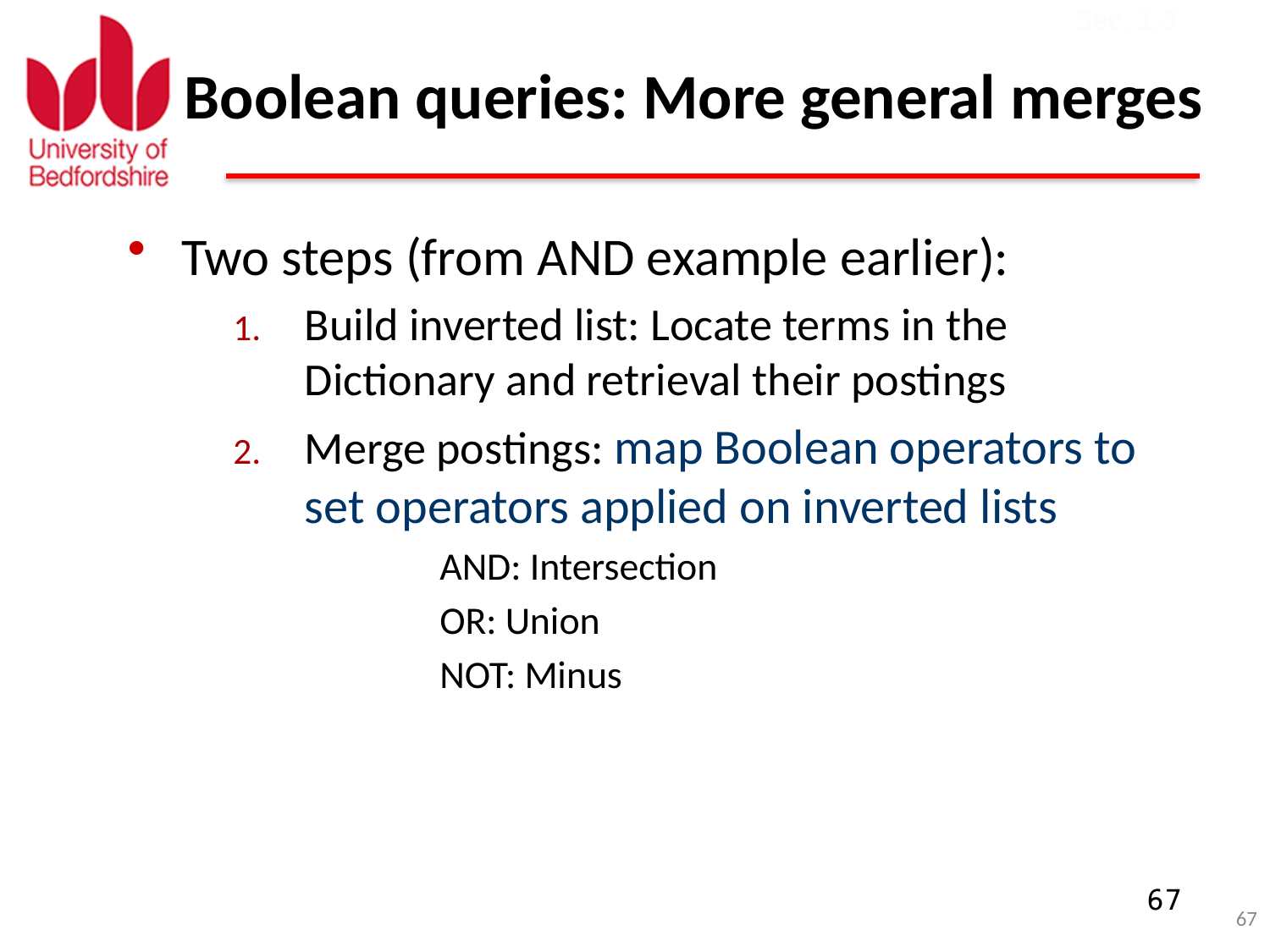

Sec. 1.3
# Boolean queries: More general merges
Two steps (from AND example earlier):
Build inverted list: Locate terms in the Dictionary and retrieval their postings
Merge postings: map Boolean operators to set operators applied on inverted lists
AND: Intersection
OR: Union
NOT: Minus

67